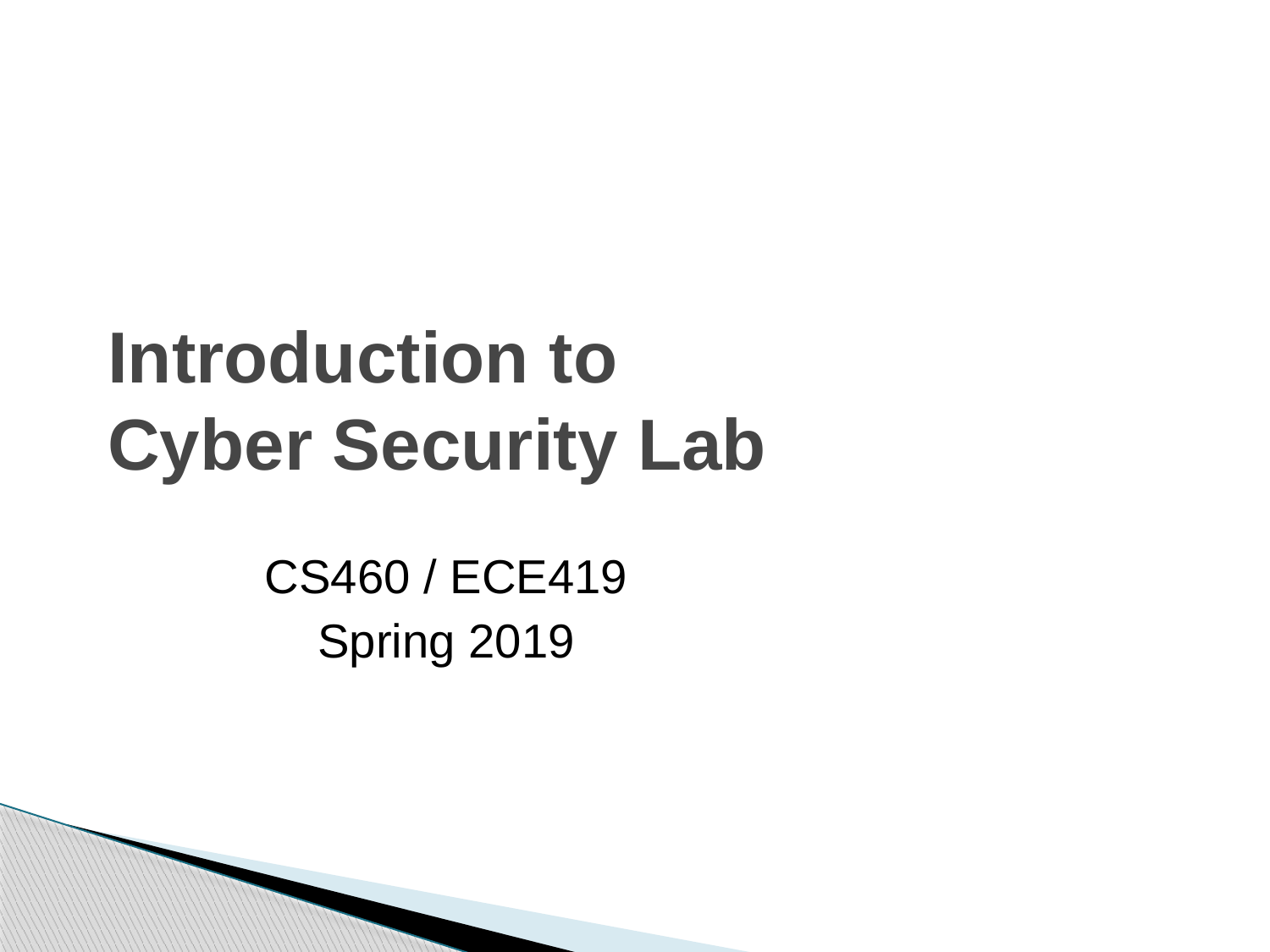

# Introduction to Cyber Security Lab
CS460 / ECE419
Spring 2019